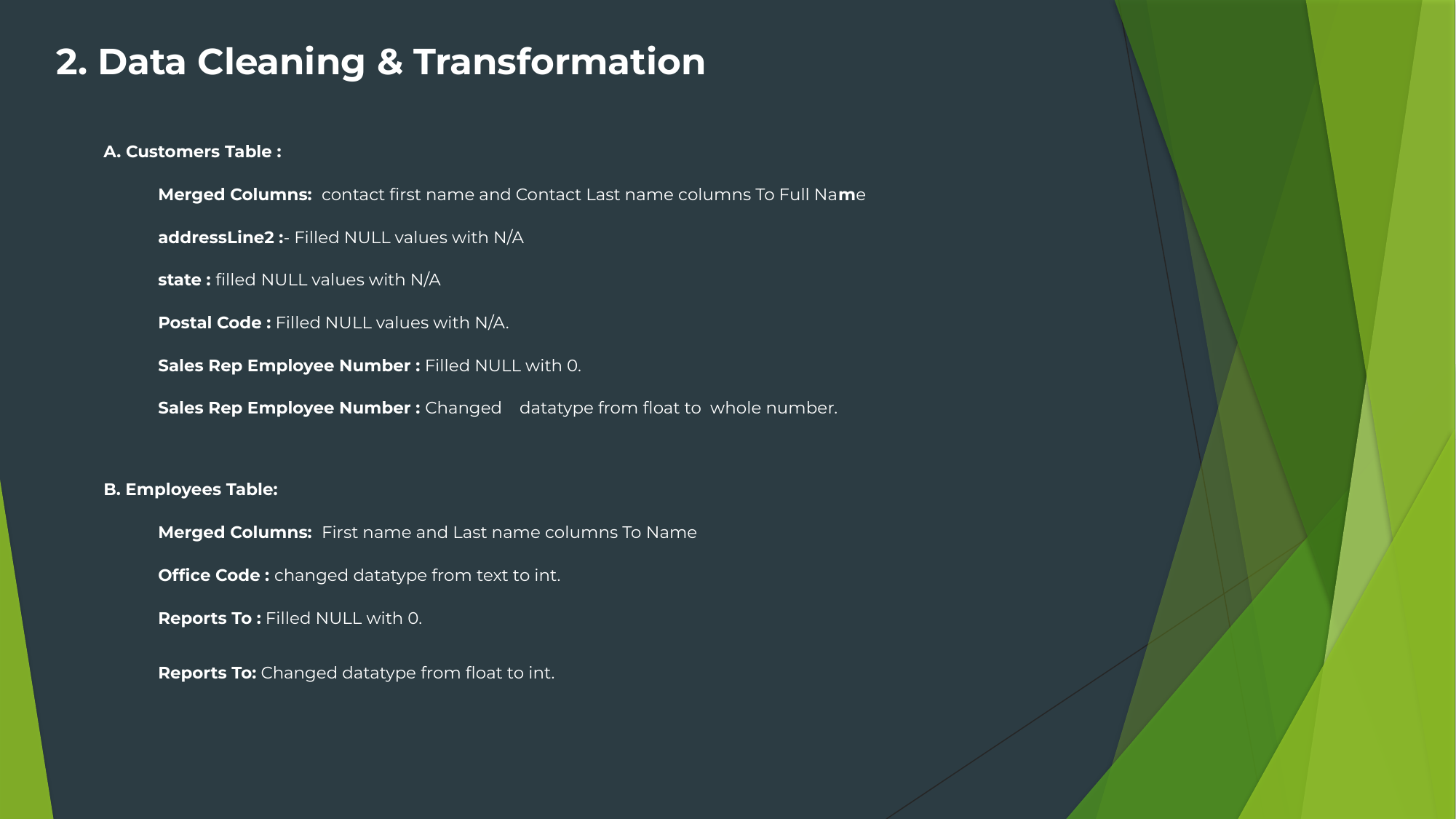

2. Data Cleaning & Transformation
A. Customers Table :

Merged Columns:  contact first name and Contact Last name columns To Full Name

addressLine2 :- Filled NULL values with N/A

state : filled NULL values with N/A

Postal Code : Filled NULL values with N/A.

Sales Rep Employee Number : Filled NULL with 0.

Sales Rep Employee Number : Changed    datatype from float to  whole number.
B. Employees Table:

Merged Columns:  First name and Last name columns To Name

Office Code : changed datatype from text to int.

Reports To : Filled NULL with 0.

Reports To: Changed datatype from float to int.